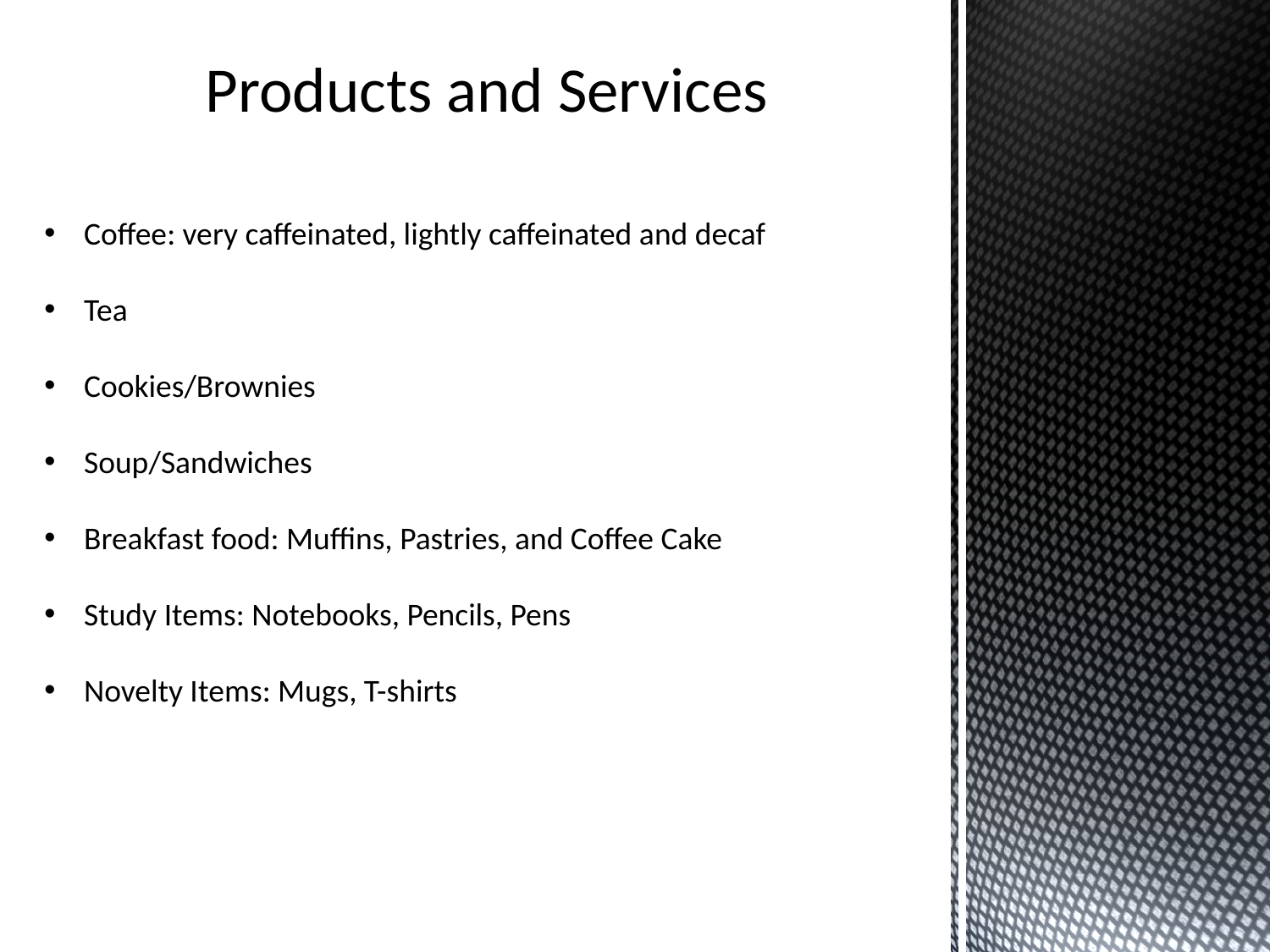

Products and Services

Coffee: very caffeinated, lightly caffeinated and decaf

Tea

Cookies/Brownies

Soup/Sandwiches

Breakfast food: Muffins, Pastries, and Coffee Cake

Study Items: Notebooks, Pencils, Pens

Novelty Items: Mugs, T-shirts